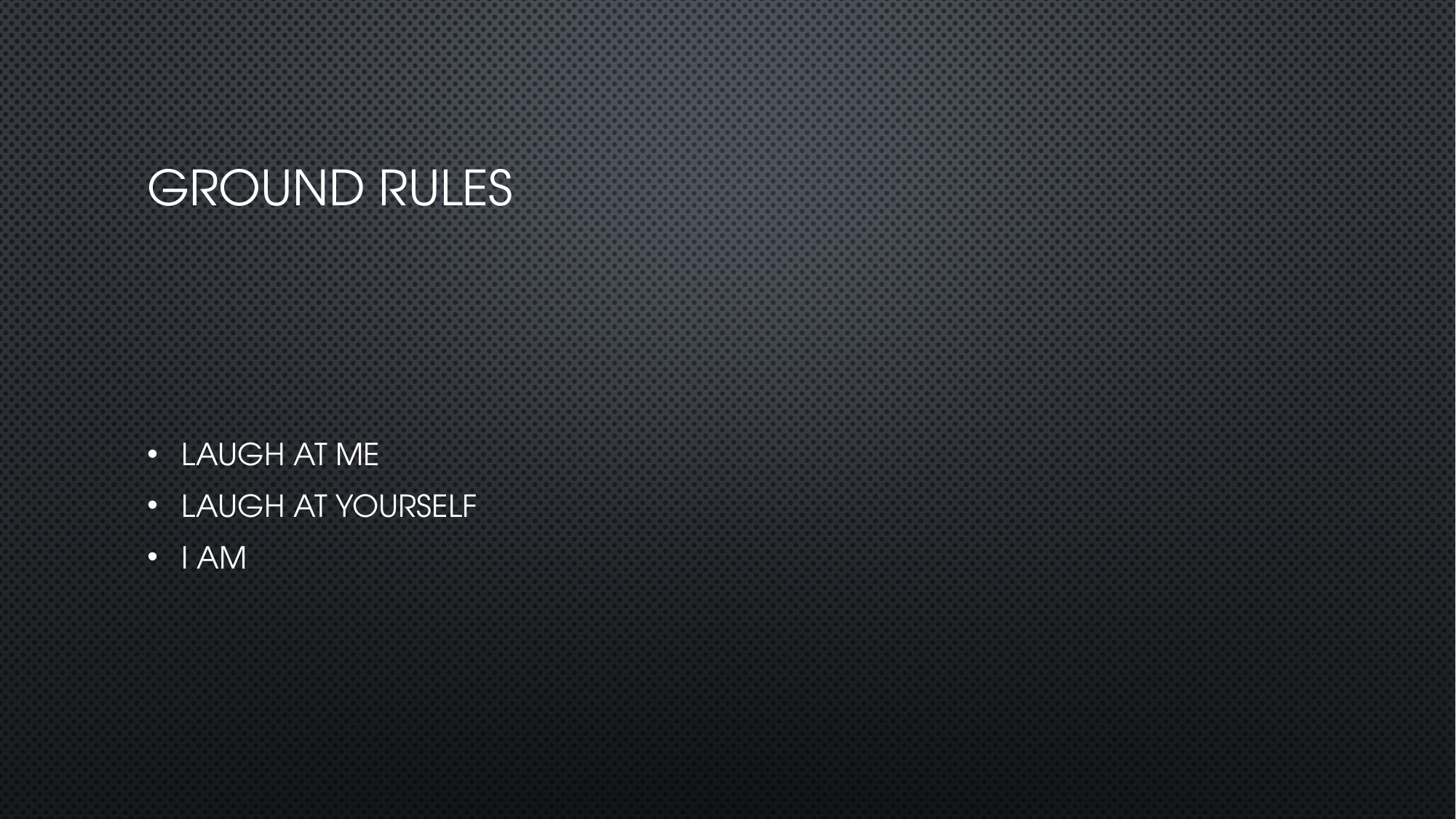

# Ground rules
Laugh at me
Laugh at yourself
I am